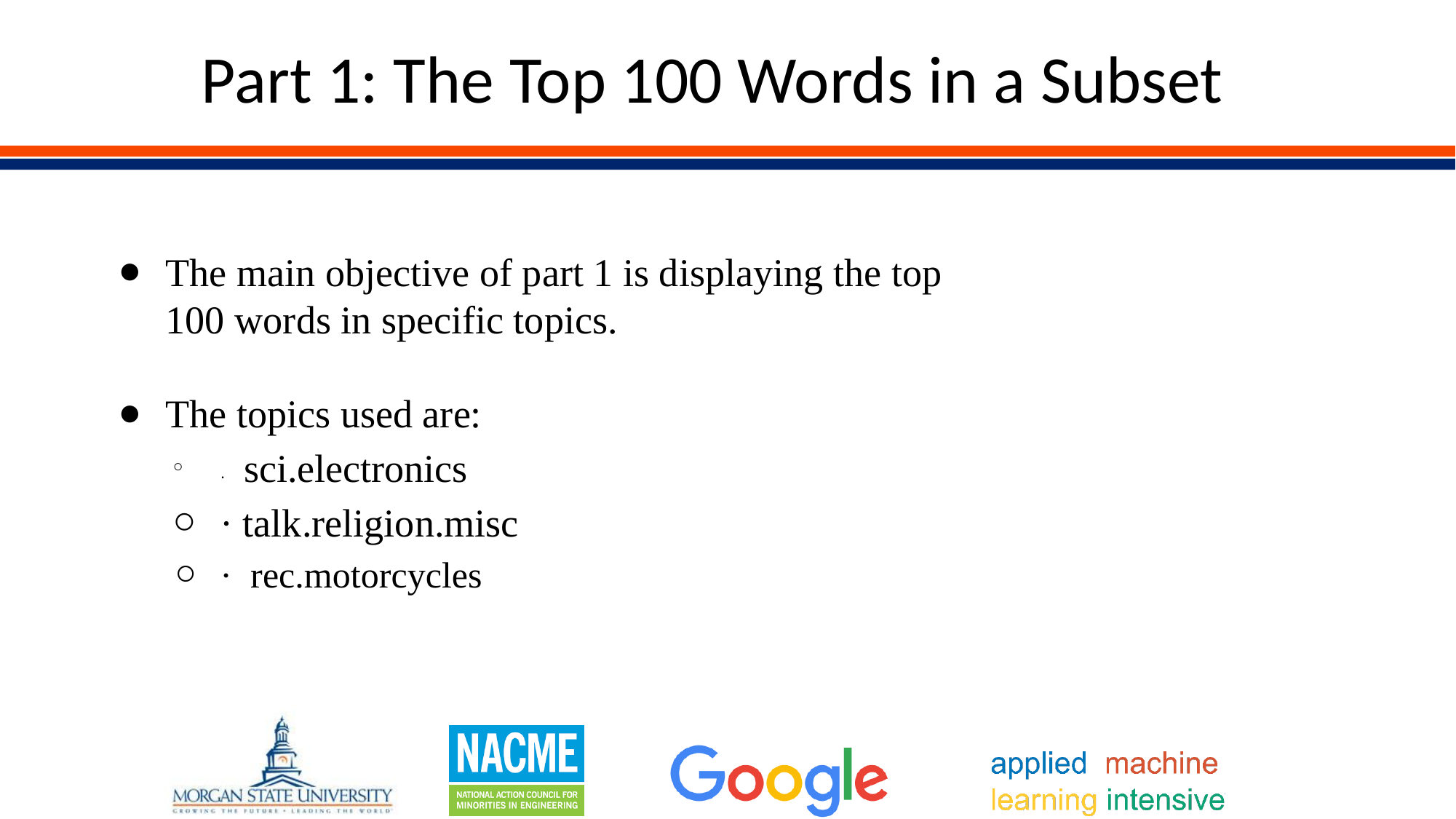

# Part 1: The Top 100 Words in a Subset

The main objective of part 1 is displaying the top 100 words in specific topics.

The topics used are:
·  sci.electronics
· talk.religion.misc
·  rec.motorcycles